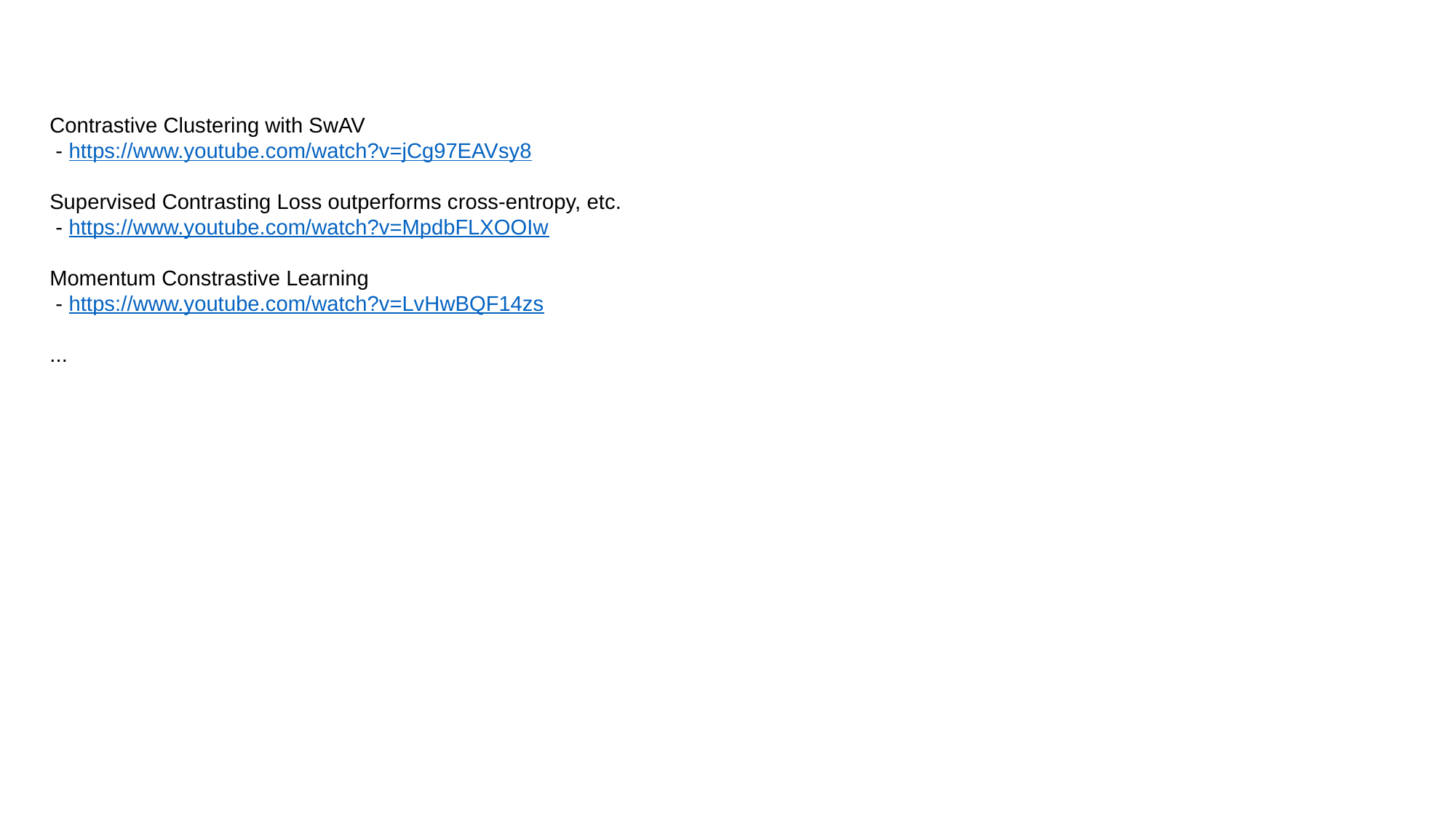

Contrastive Clustering with SwAV
 - https://www.youtube.com/watch?v=jCg97EAVsy8

Supervised Contrasting Loss outperforms cross-entropy, etc.
 - https://www.youtube.com/watch?v=MpdbFLXOOIw

Momentum Constrastive Learning
 - https://www.youtube.com/watch?v=LvHwBQF14zs

...